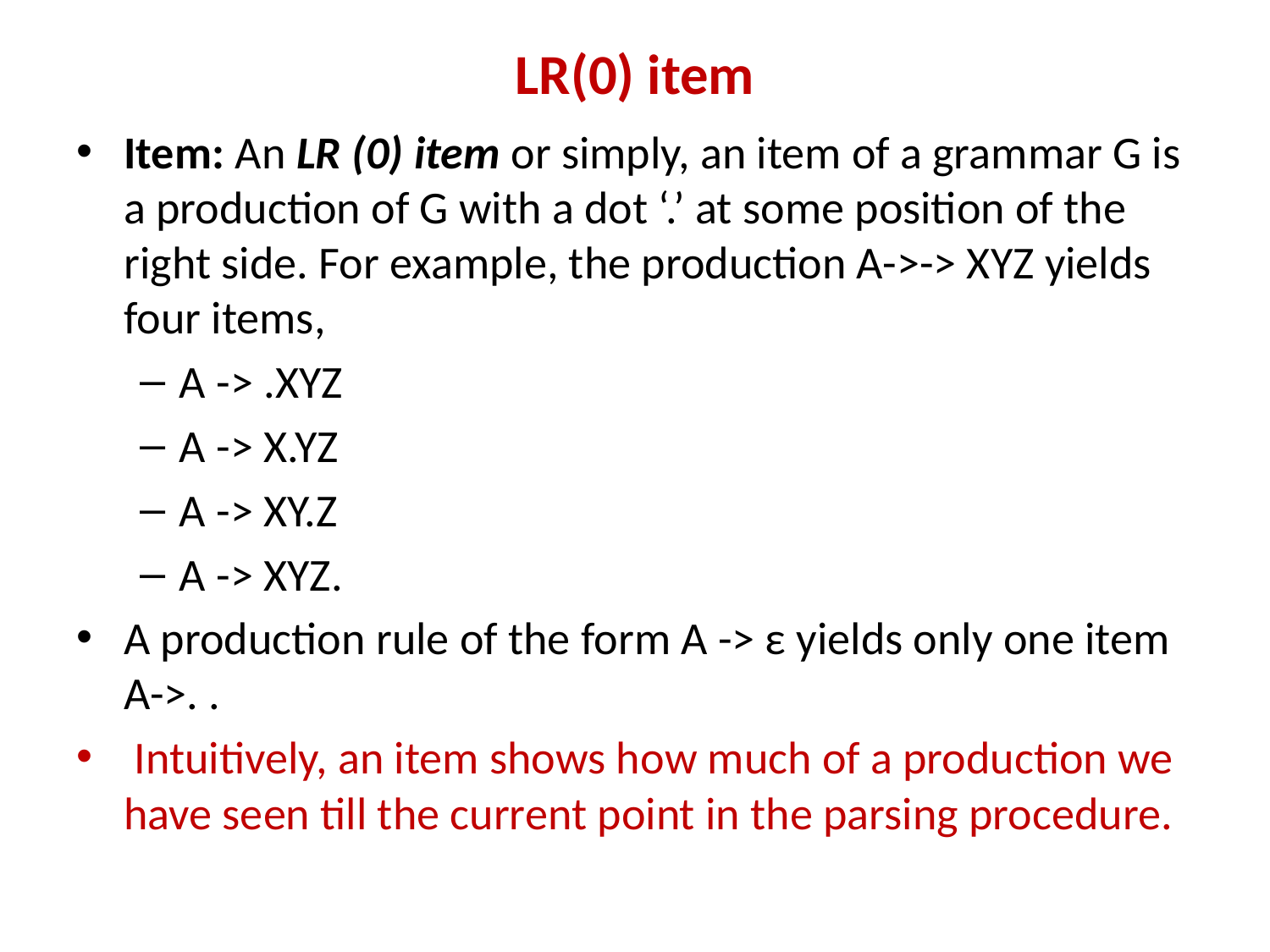

# LR(0) item
Item: An LR (0) item or simply, an item of a grammar G is a production of G with a dot ‘.’ at some position of the right side. For example, the production A->-> XYZ yields four items,
A -> .XYZ
A -> X.YZ
A -> XY.Z
A -> XYZ.
A production rule of the form A -> ε yields only one item A->. .
 Intuitively, an item shows how much of a production we have seen till the current point in the parsing procedure.